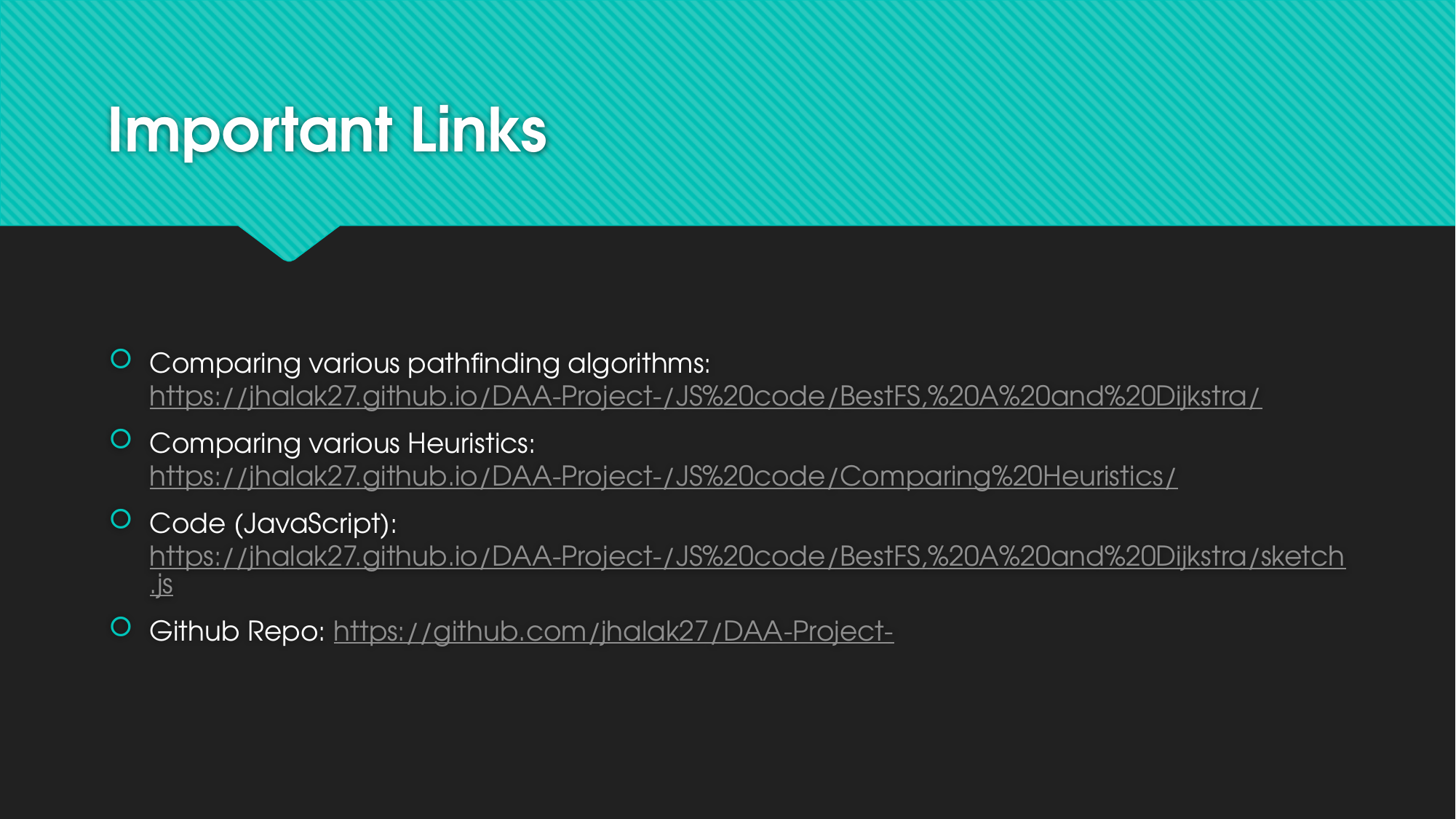

# Important Links
Comparing various pathfinding algorithms: https://jhalak27.github.io/DAA-Project-/JS%20code/BestFS,%20A%20and%20Dijkstra/
Comparing various Heuristics: https://jhalak27.github.io/DAA-Project-/JS%20code/Comparing%20Heuristics/
Code (JavaScript): https://jhalak27.github.io/DAA-Project-/JS%20code/BestFS,%20A%20and%20Dijkstra/sketch.js
Github Repo: https://github.com/jhalak27/DAA-Project-